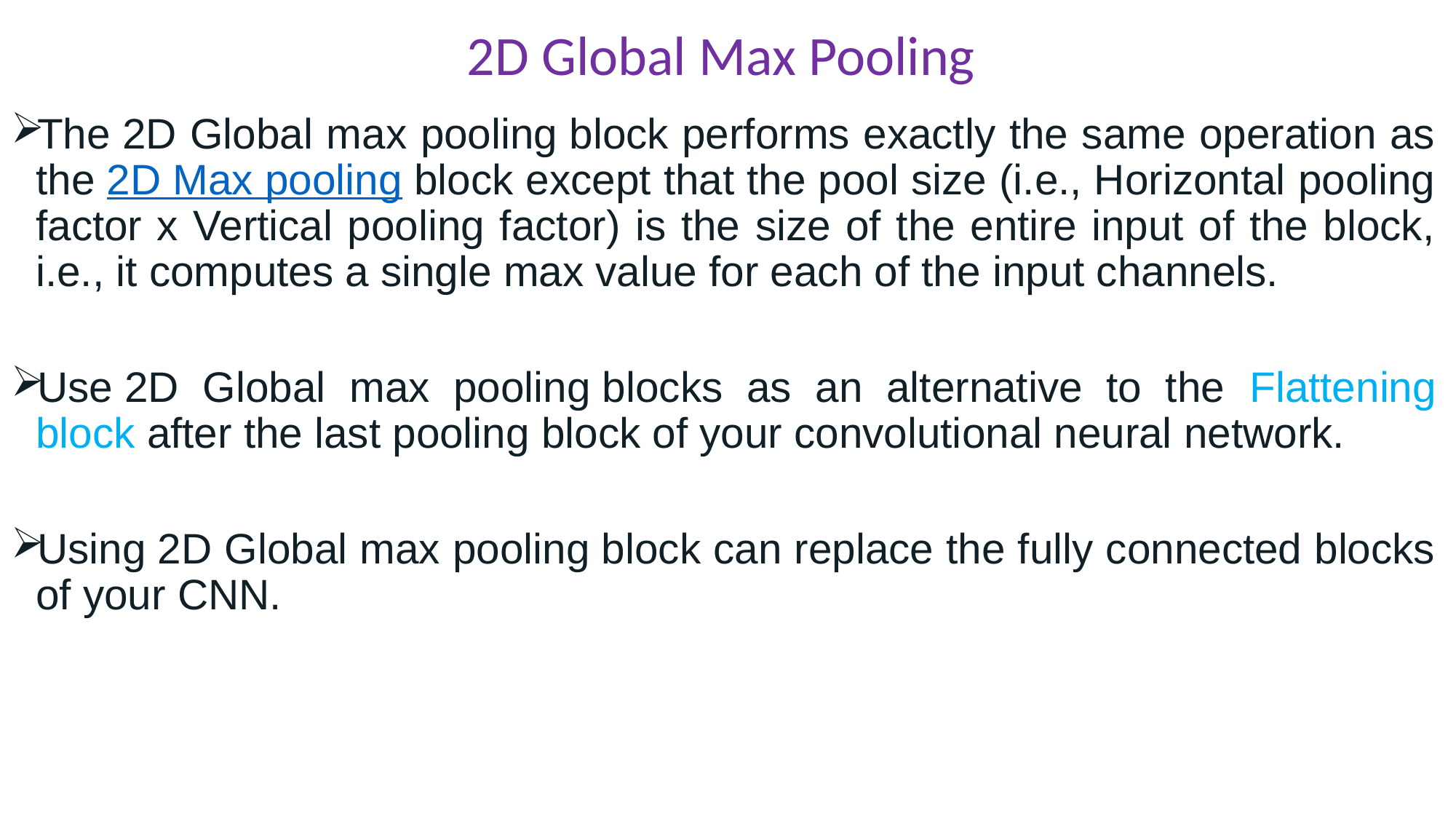

# 2D Global Max Pooling
The 2D Global max pooling block performs exactly the same operation as the 2D Max pooling block except that the pool size (i.e., Horizontal pooling factor x Vertical pooling factor) is the size of the entire input of the block, i.e., it computes a single max value for each of the input channels.

Use 2D Global max pooling blocks as an alternative to the Flattening block after the last pooling block of your convolutional neural network.

Using 2D Global max pooling block can replace the fully connected blocks of your CNN.